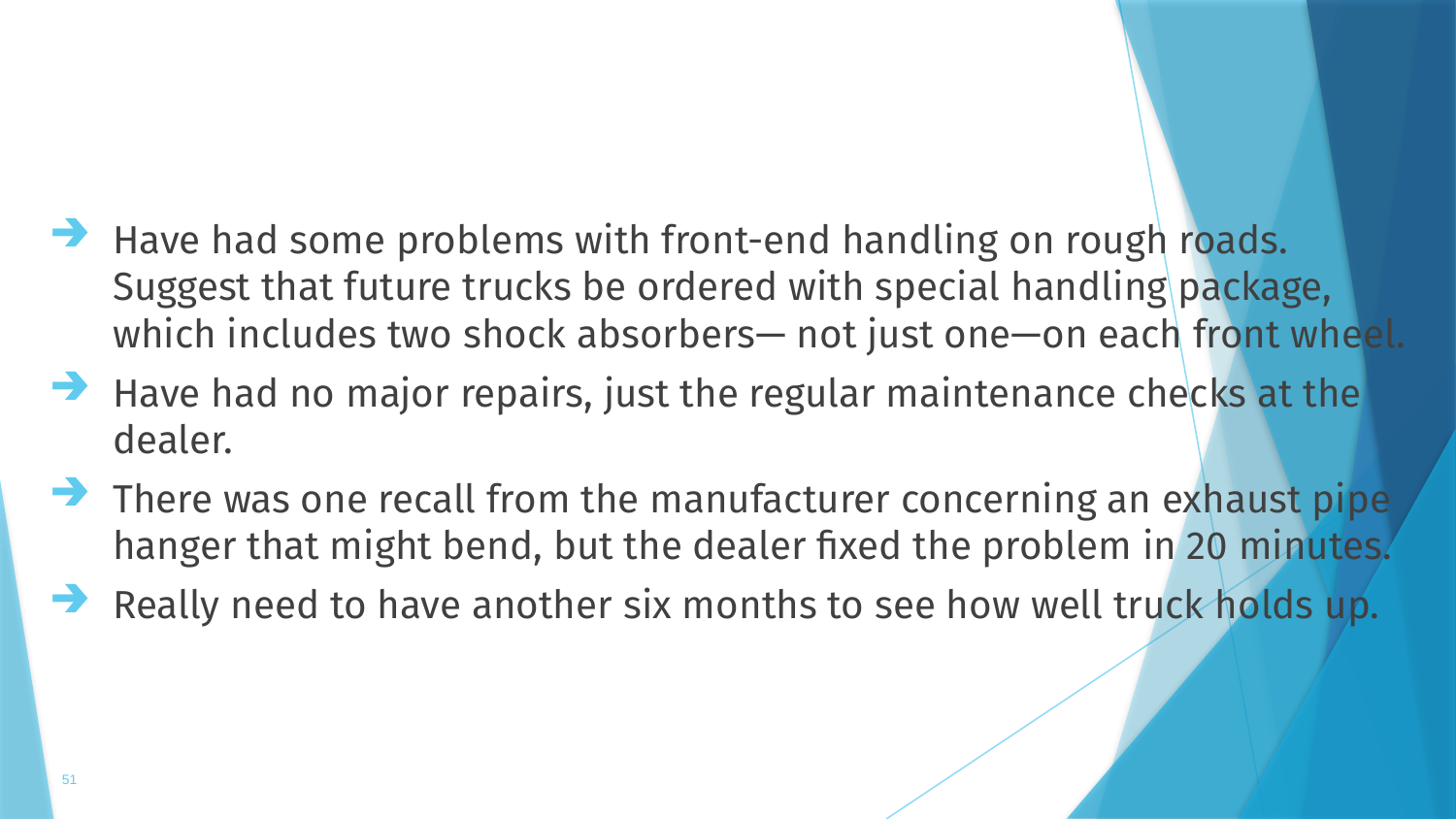

#
Have had some problems with front-end handling on rough roads. Suggest that future trucks be ordered with special handling package, which includes two shock absorbers— not just one—on each front wheel.
Have had no major repairs, just the regular maintenance checks at the dealer.
There was one recall from the manufacturer concerning an exhaust pipe hanger that might bend, but the dealer fixed the problem in 20 minutes.
Really need to have another six months to see how well truck holds up.

51